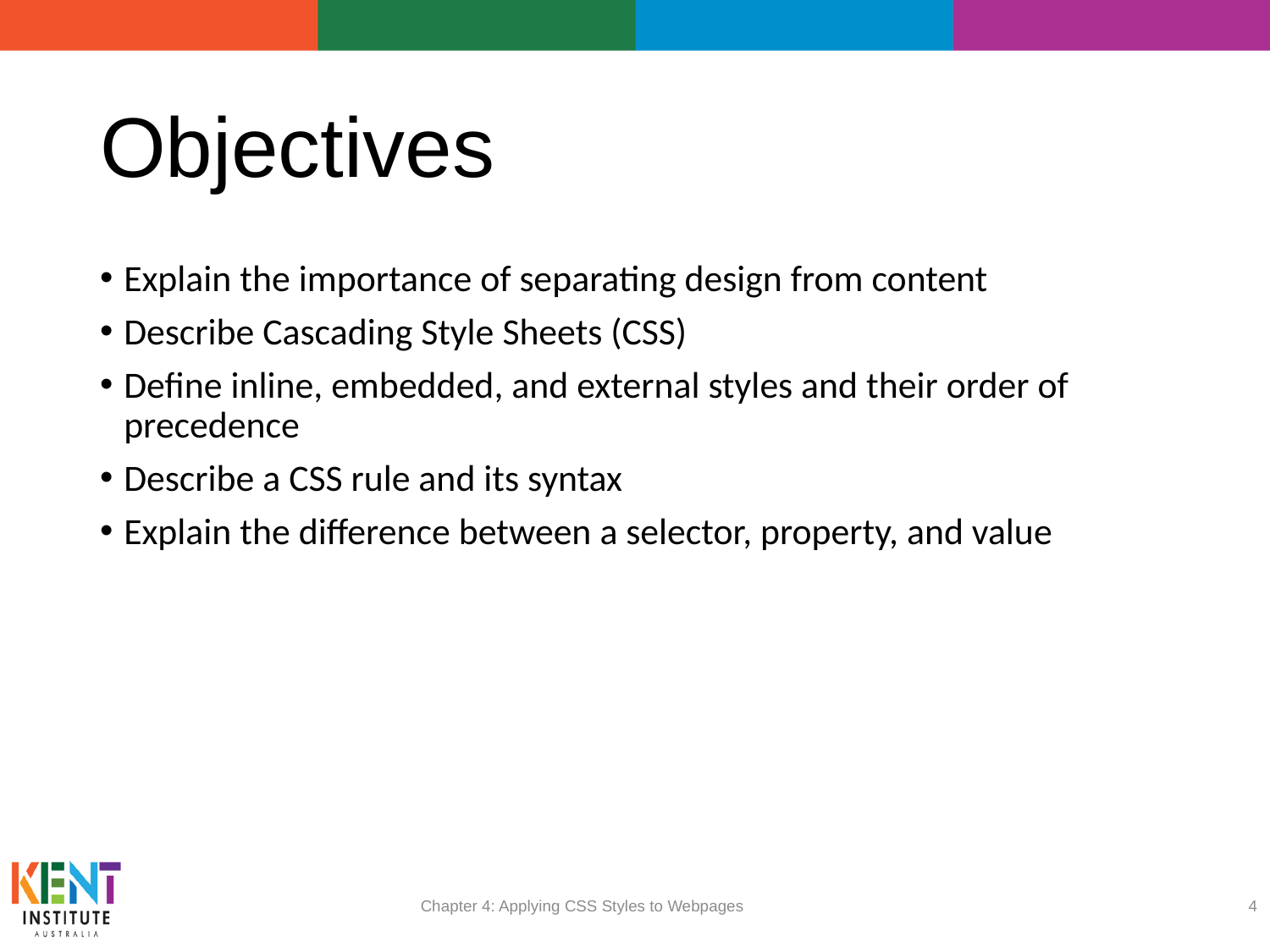

# Objectives
Explain the importance of separating design from content
Describe Cascading Style Sheets (CSS)
Define inline, embedded, and external styles and their order of precedence
Describe a CSS rule and its syntax
Explain the difference between a selector, property, and value
Chapter 4: Applying CSS Styles to Webpages
4